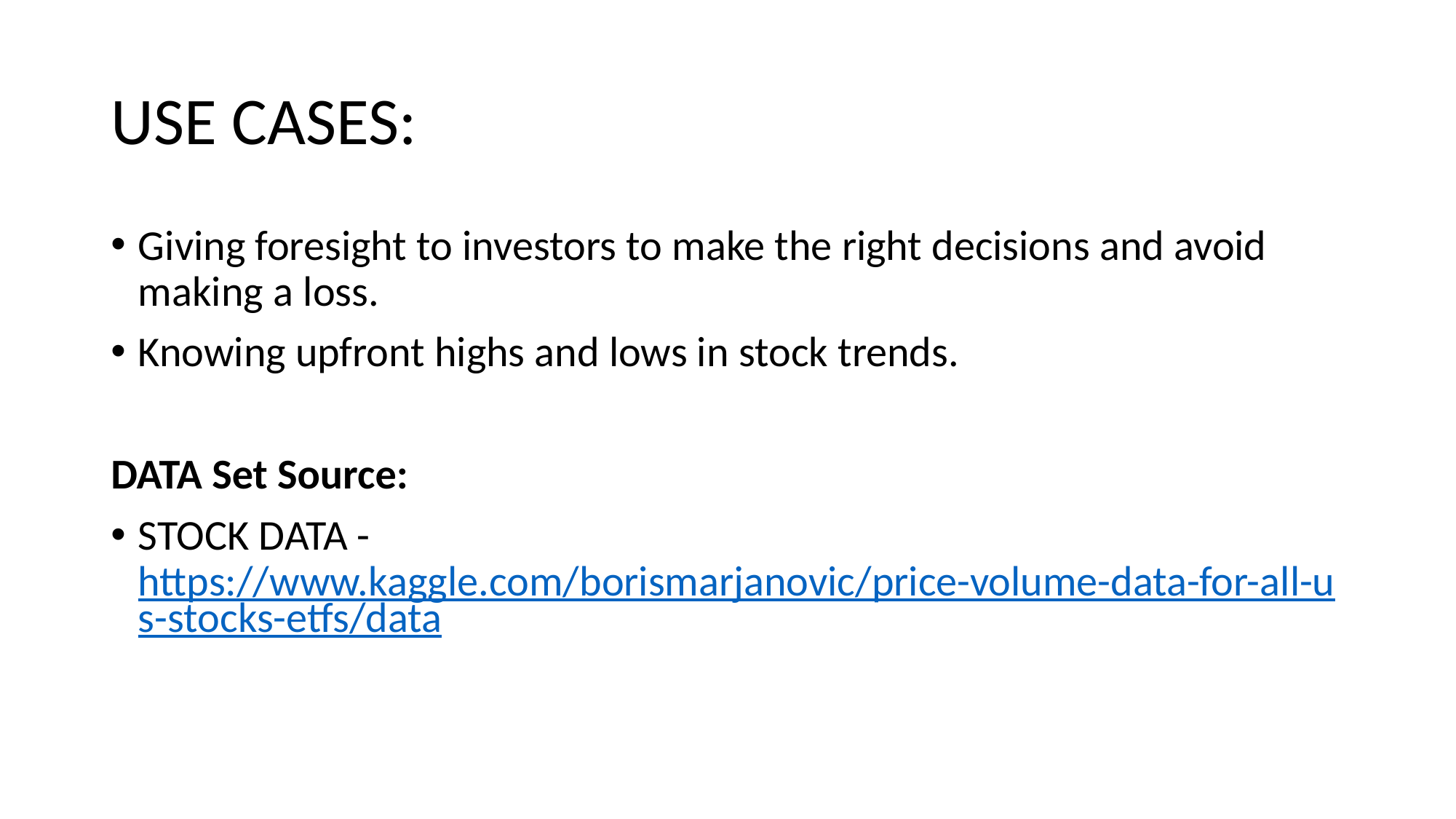

# USE CASES:
Giving foresight to investors to make the right decisions and avoid making a loss.
Knowing upfront highs and lows in stock trends.

DATA Set Source:
STOCK DATA - https://www.kaggle.com/borismarjanovic/price-volume-data-for-all-us-stocks-etfs/data